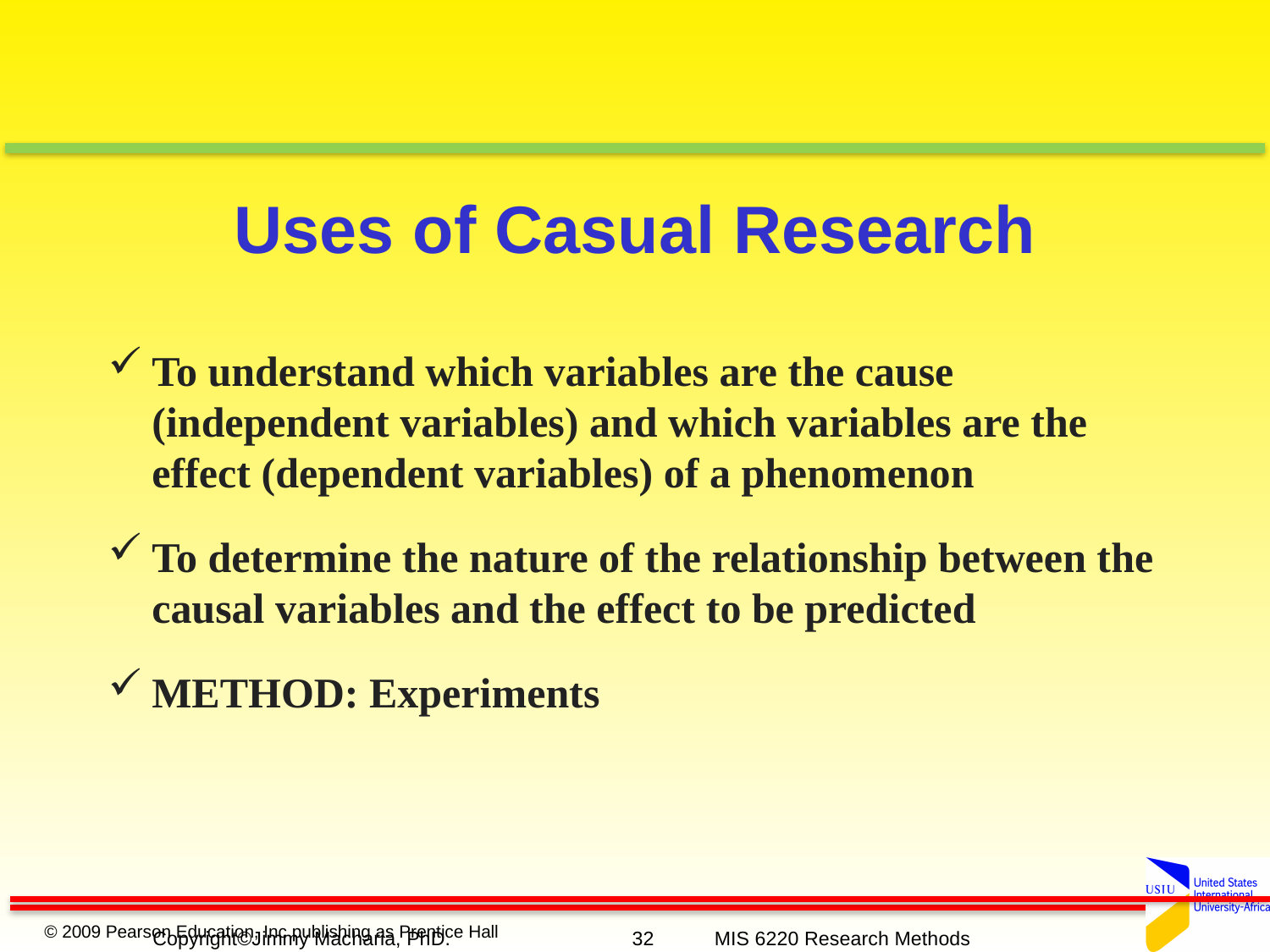

# Uses of Casual Research
To understand which variables are the cause (independent variables) and which variables are the effect (dependent variables) of a phenomenon
To determine the nature of the relationship between the causal variables and the effect to be predicted
METHOD: Experiments